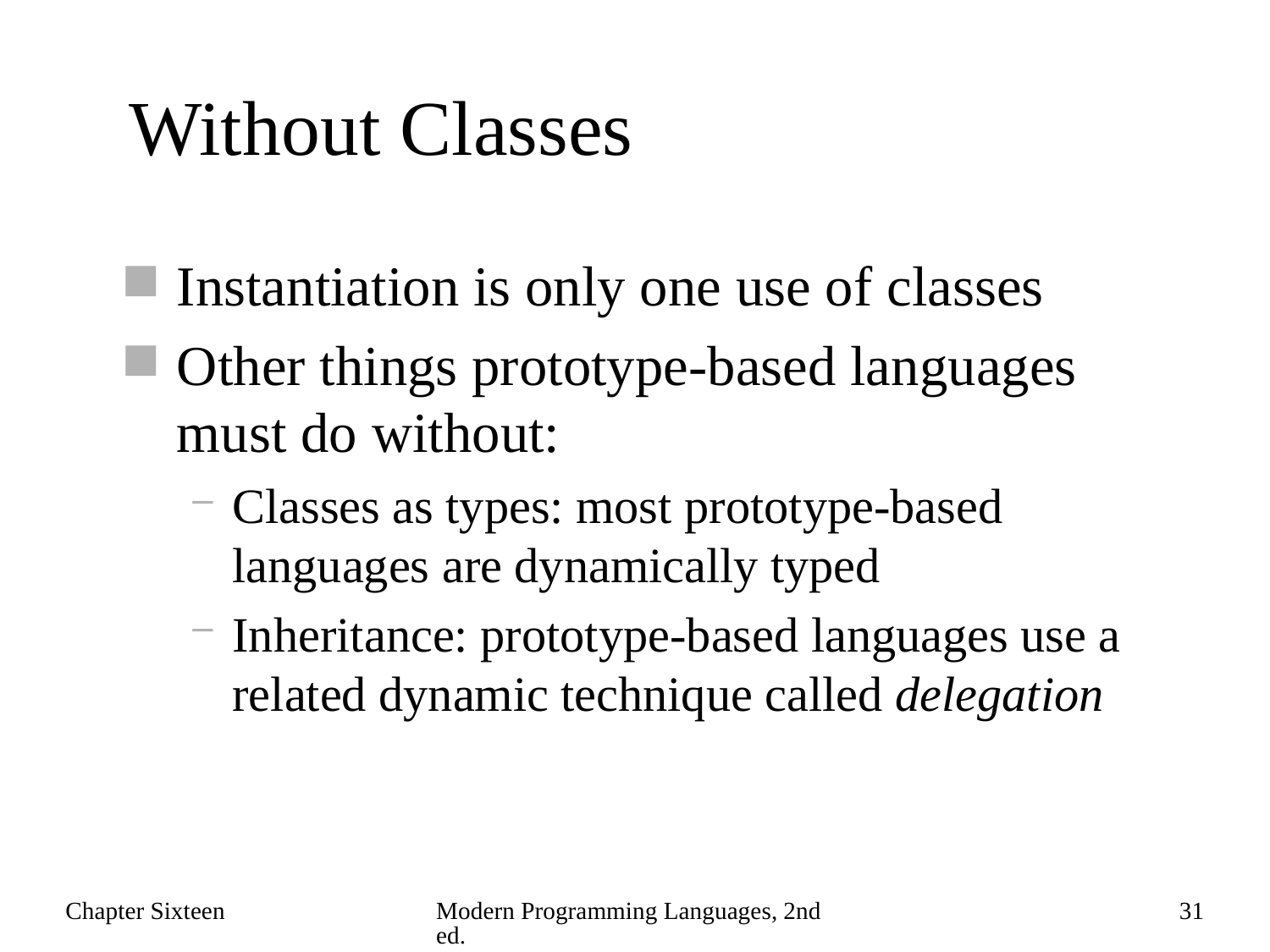

# Without Classes
Instantiation is only one use of classes
Other things prototype-based languages must do without:
Classes as types: most prototype-based languages are dynamically typed
Inheritance: prototype-based languages use a related dynamic technique called delegation
Chapter Sixteen
Modern Programming Languages, 2nd ed.
31